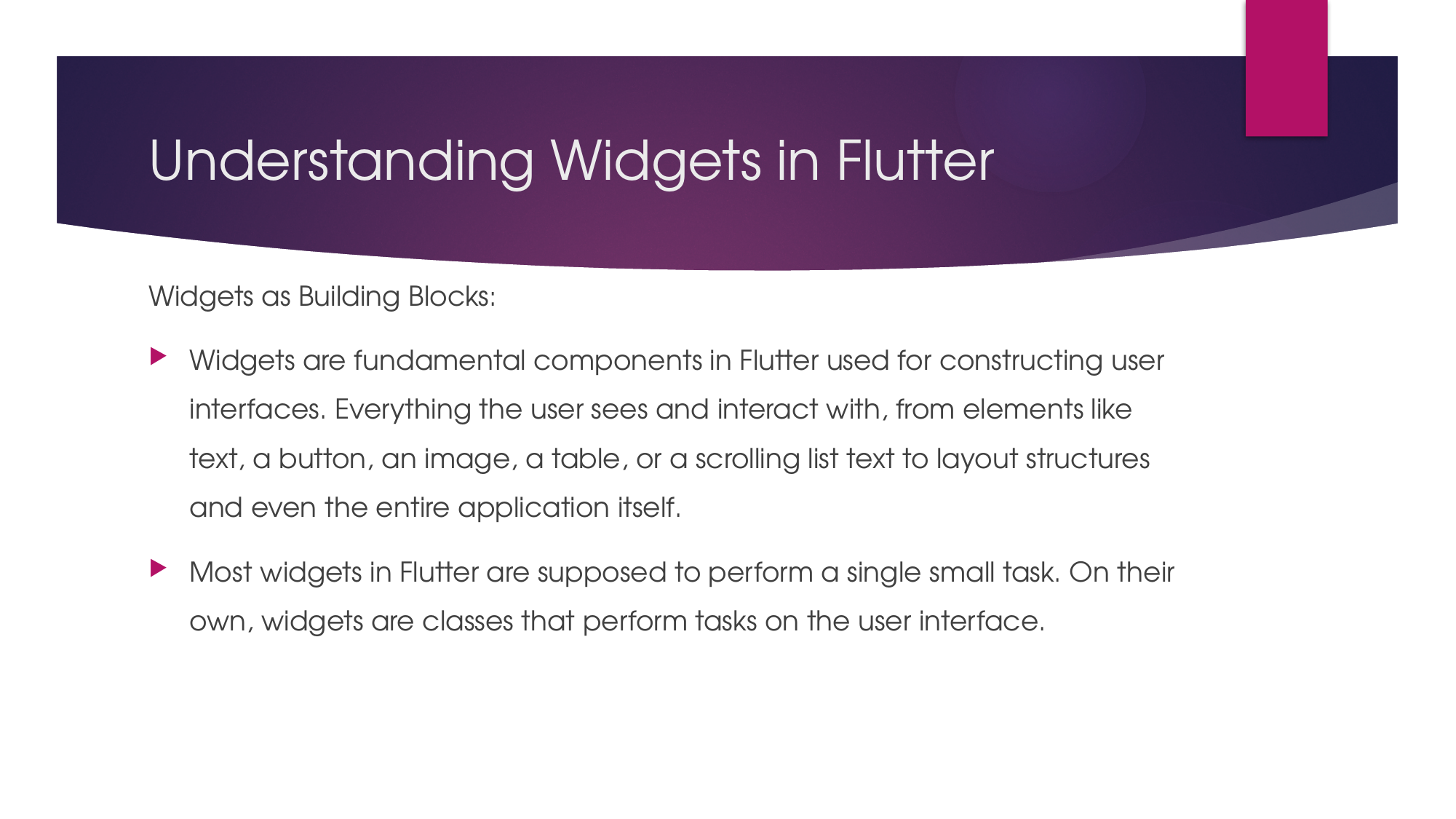

# Understanding Widgets in Flutter
Widgets as Building Blocks:
Widgets are fundamental components in Flutter used for constructing user interfaces. Everything the user sees and interact with, from elements like text, a button, an image, a table, or a scrolling list text to layout structures and even the entire application itself.
Most widgets in Flutter are supposed to perform a single small task. On their own, widgets are classes that perform tasks on the user interface.